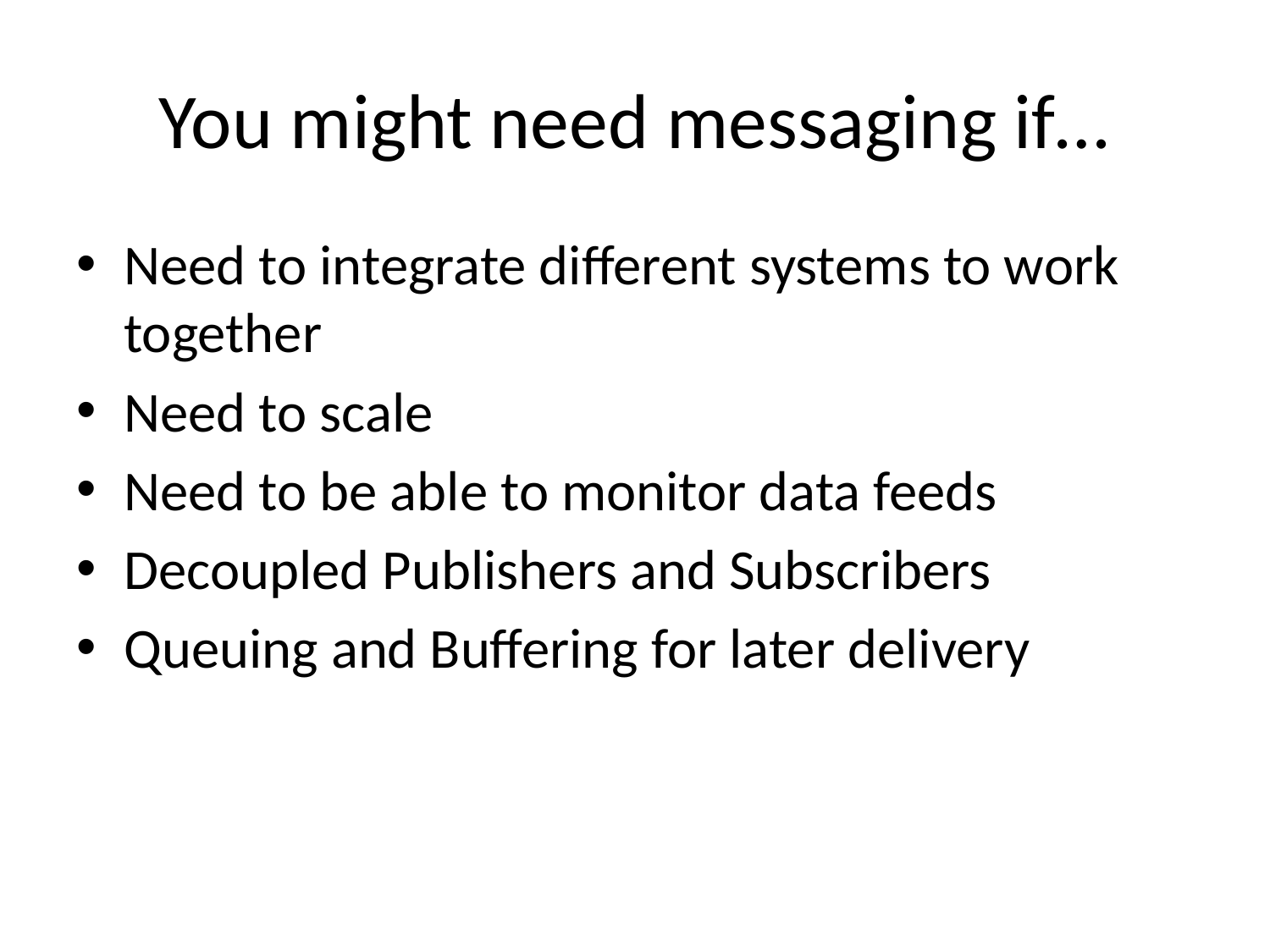

# You might need messaging if…
Need to integrate different systems to work together
Need to scale
Need to be able to monitor data feeds
Decoupled Publishers and Subscribers
Queuing and Buffering for later delivery